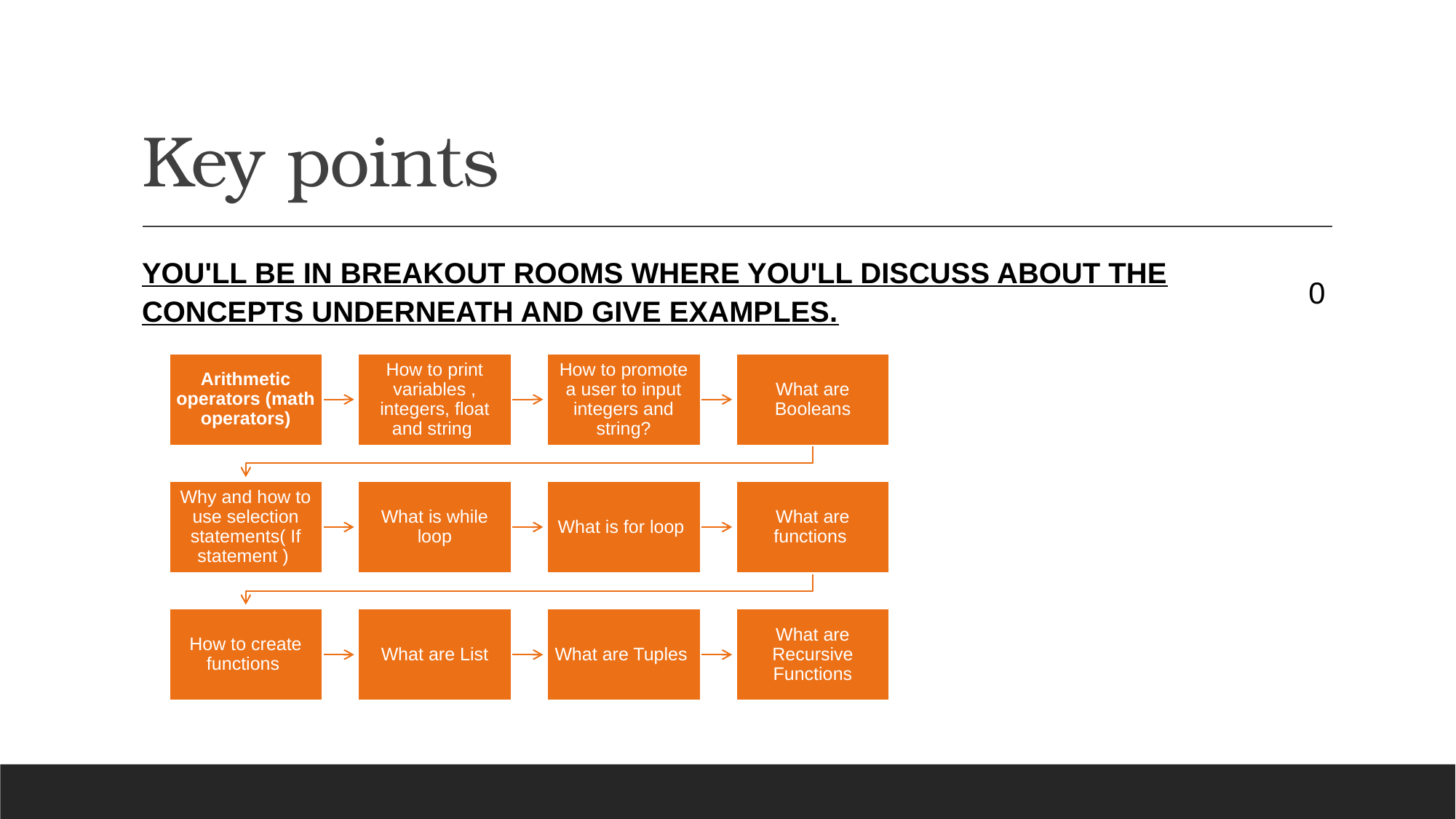

# Key points
You'll be in breakout rooms where you'll discuss about the concepts underneath and give examples.
0

Arithmetic operators (math operators)

How to print variables , integers, float and string

How to promote a user to input integers and string?

What are Booleans

Why and how to use selection statements( If statement )

What is while loop

What is for loop

What are functions

How to create functions

What are List

What are Tuples
What are Recursive Functions